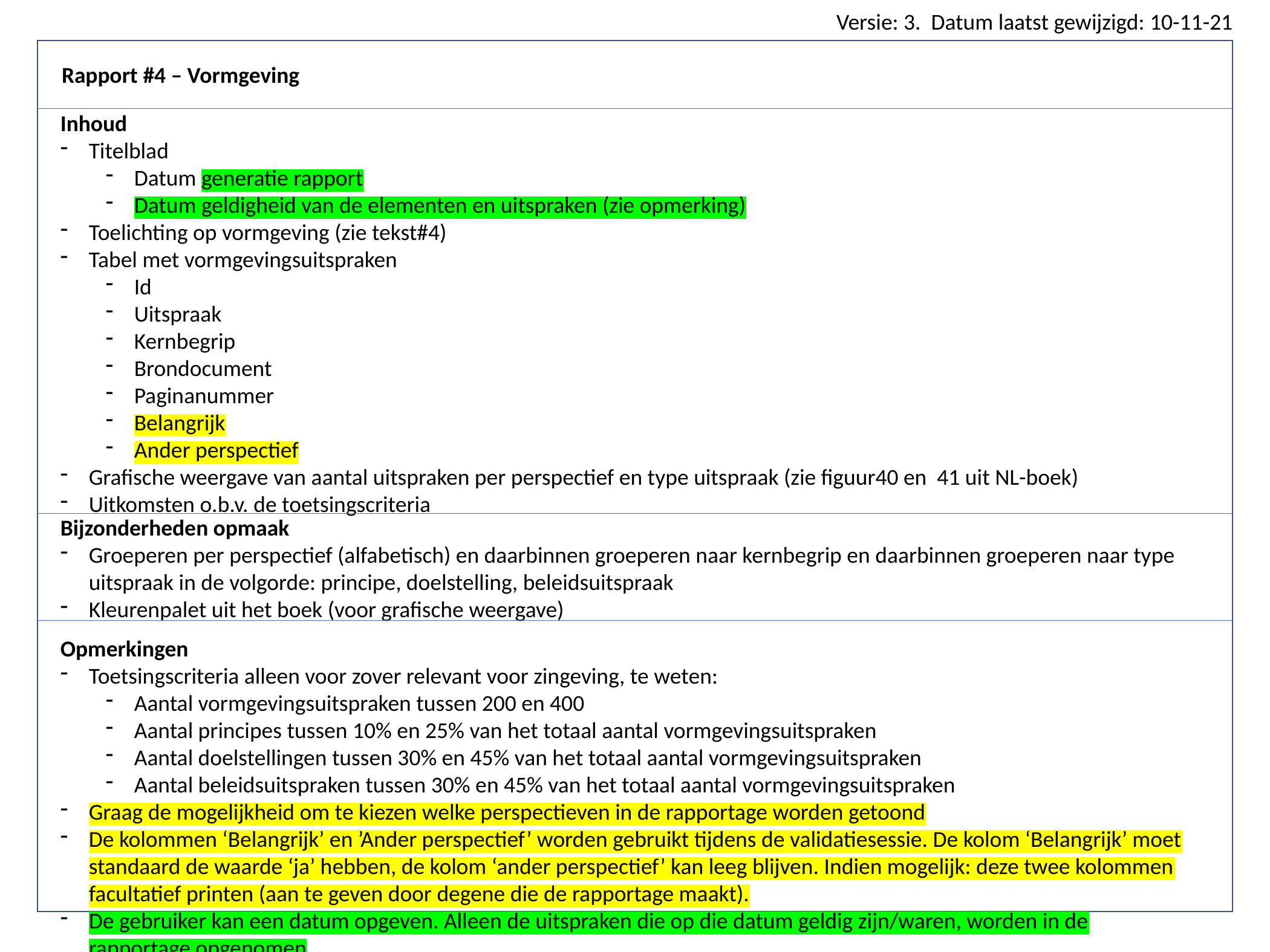

Versie: 3.  Datum laatst gewijzigd: 10-11-21

Rapport #4 – Vormgeving
Inhoud
Titelblad
Datum generatie rapport
Datum geldigheid van de elementen en uitspraken (zie opmerking)
Toelichting op vormgeving (zie tekst#4)
Tabel met vormgevingsuitspraken
Id
Uitspraak
Kernbegrip
Brondocument
Paginanummer
Belangrijk
Ander perspectief
Grafische weergave van aantal uitspraken per perspectief en type uitspraak (zie figuur40 en  41 uit NL-boek)
Uitkomsten o.b.v. de toetsingscriteria

Bijzonderheden opmaak
Groeperen per perspectief (alfabetisch) en daarbinnen groeperen naar kernbegrip en daarbinnen groeperen naar type uitspraak in de volgorde: principe, doelstelling, beleidsuitspraak
Kleurenpalet uit het boek (voor grafische weergave)

Opmerkingen
Toetsingscriteria alleen voor zover relevant voor zingeving, te weten:
Aantal vormgevingsuitspraken tussen 200 en 400
Aantal principes tussen 10% en 25% van het totaal aantal vormgevingsuitspraken
Aantal doelstellingen tussen 30% en 45% van het totaal aantal vormgevingsuitspraken
Aantal beleidsuitspraken tussen 30% en 45% van het totaal aantal vormgevingsuitspraken
Graag de mogelijkheid om te kiezen welke perspectieven in de rapportage worden getoond
De kolommen ‘Belangrijk’ en ’Ander perspectief’ worden gebruikt tijdens de validatiesessie. De kolom ‘Belangrijk’ moet standaard de waarde ‘ja’ hebben, de kolom ‘ander perspectief’ kan leeg blijven. Indien mogelijk: deze twee kolommen facultatief printen (aan te geven door degene die de rapportage maakt).
De gebruiker kan een datum opgeven. Alleen de uitspraken die op die datum geldig zijn/waren, worden in de rapportage opgenomen